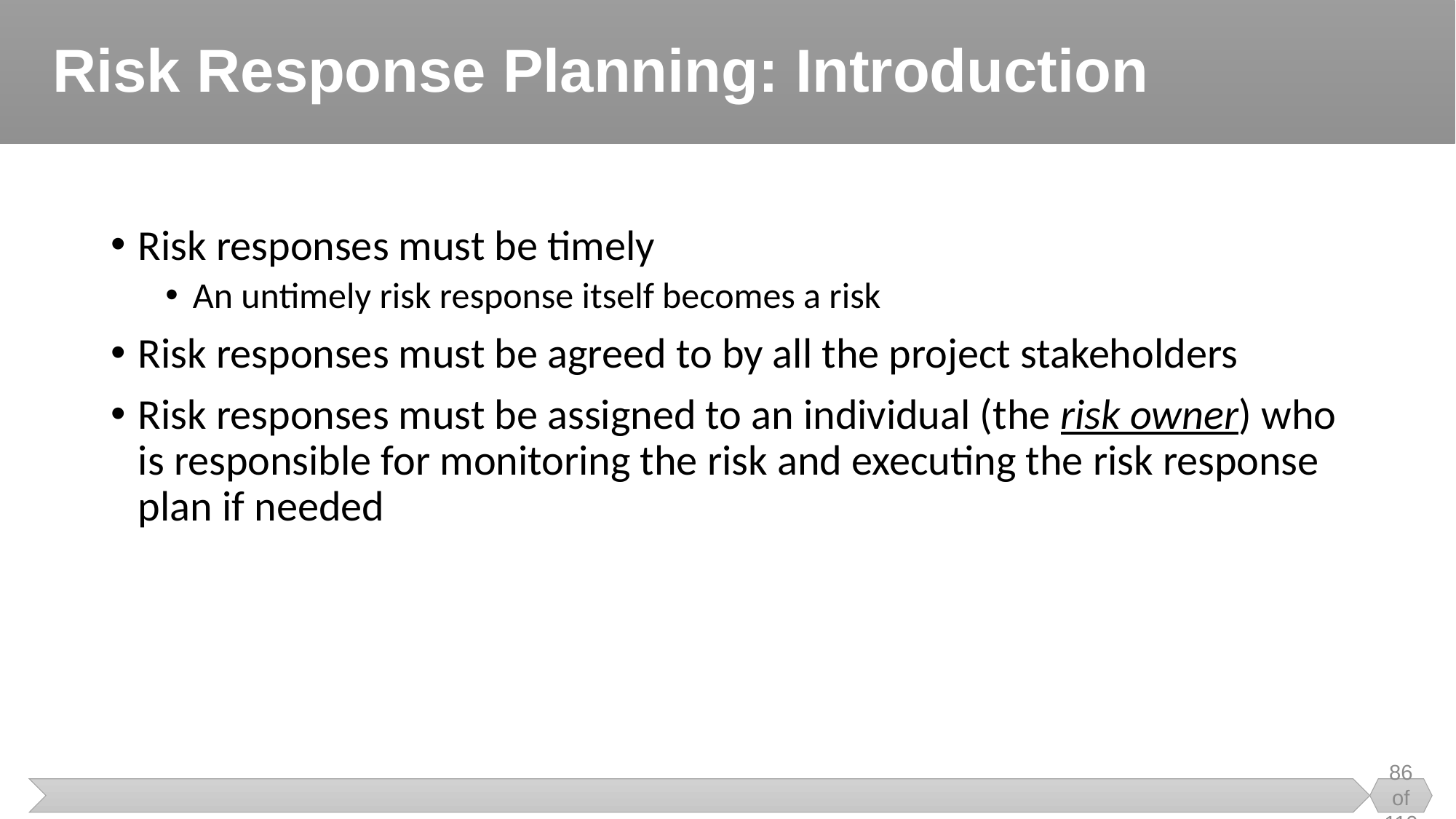

# Risk Response Planning: Introduction
Risk responses must be timely
An untimely risk response itself becomes a risk
Risk responses must be agreed to by all the project stakeholders
Risk responses must be assigned to an individual (the risk owner) who is responsible for monitoring the risk and executing the risk response plan if needed
86 of 110